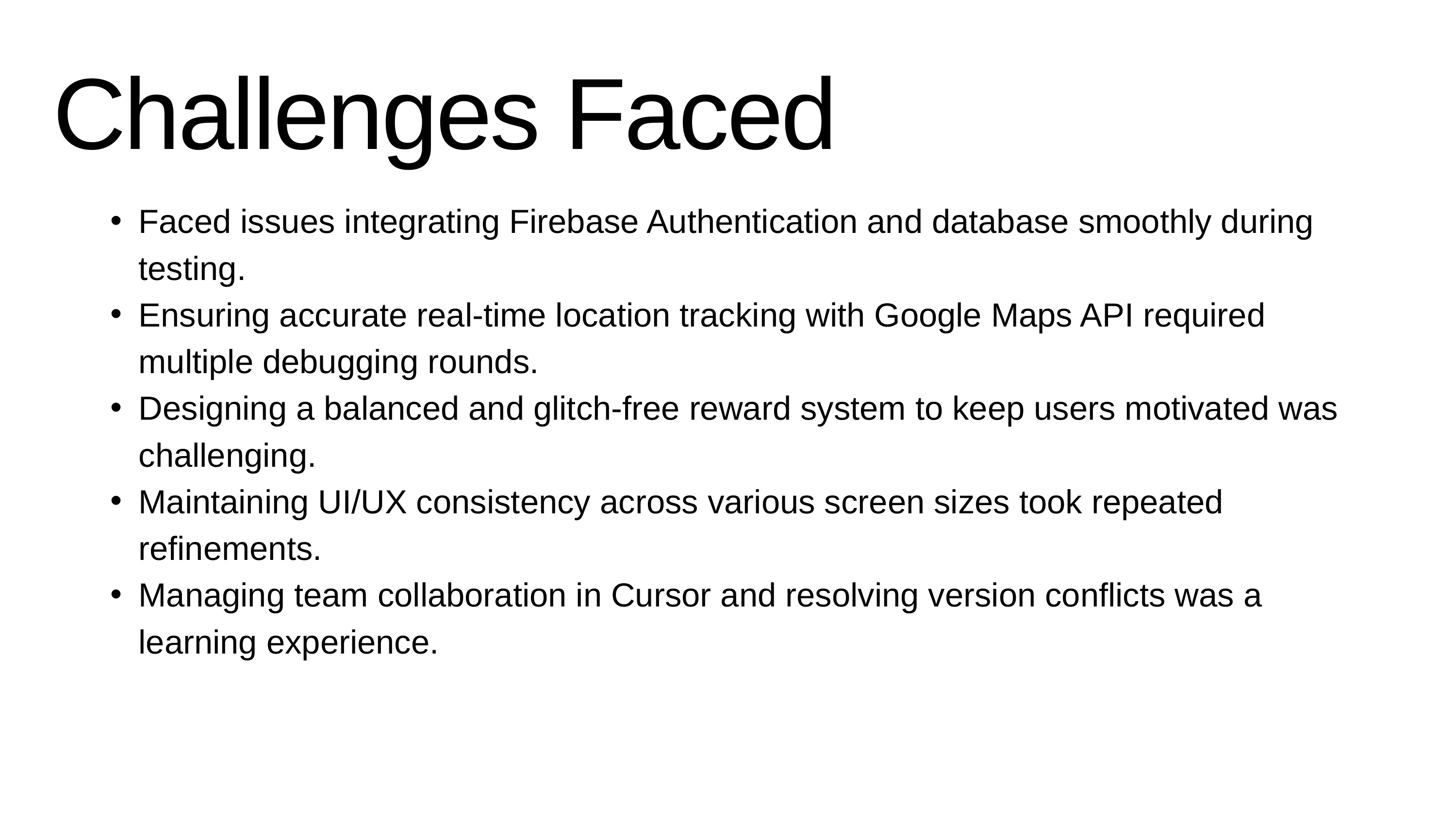

Challenges Faced
Faced issues integrating Firebase Authentication and database smoothly during testing.
Ensuring accurate real-time location tracking with Google Maps API required multiple debugging rounds.
Designing a balanced and glitch-free reward system to keep users motivated was challenging.
Maintaining UI/UX consistency across various screen sizes took repeated refinements.
Managing team collaboration in Cursor and resolving version conflicts was a learning experience.